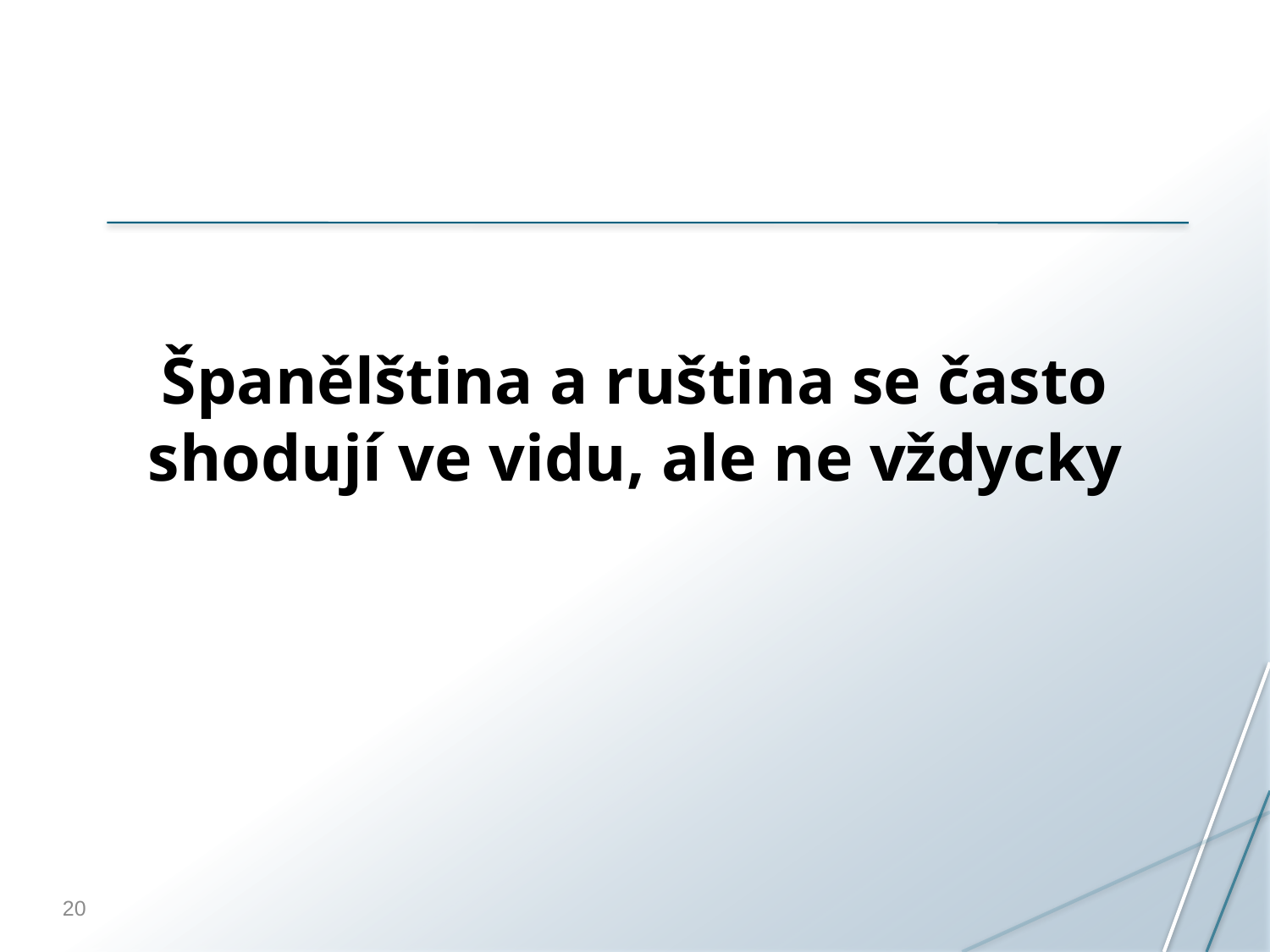

# Španělština a ruština se často shodují ve vidu, ale ne vždycky

20